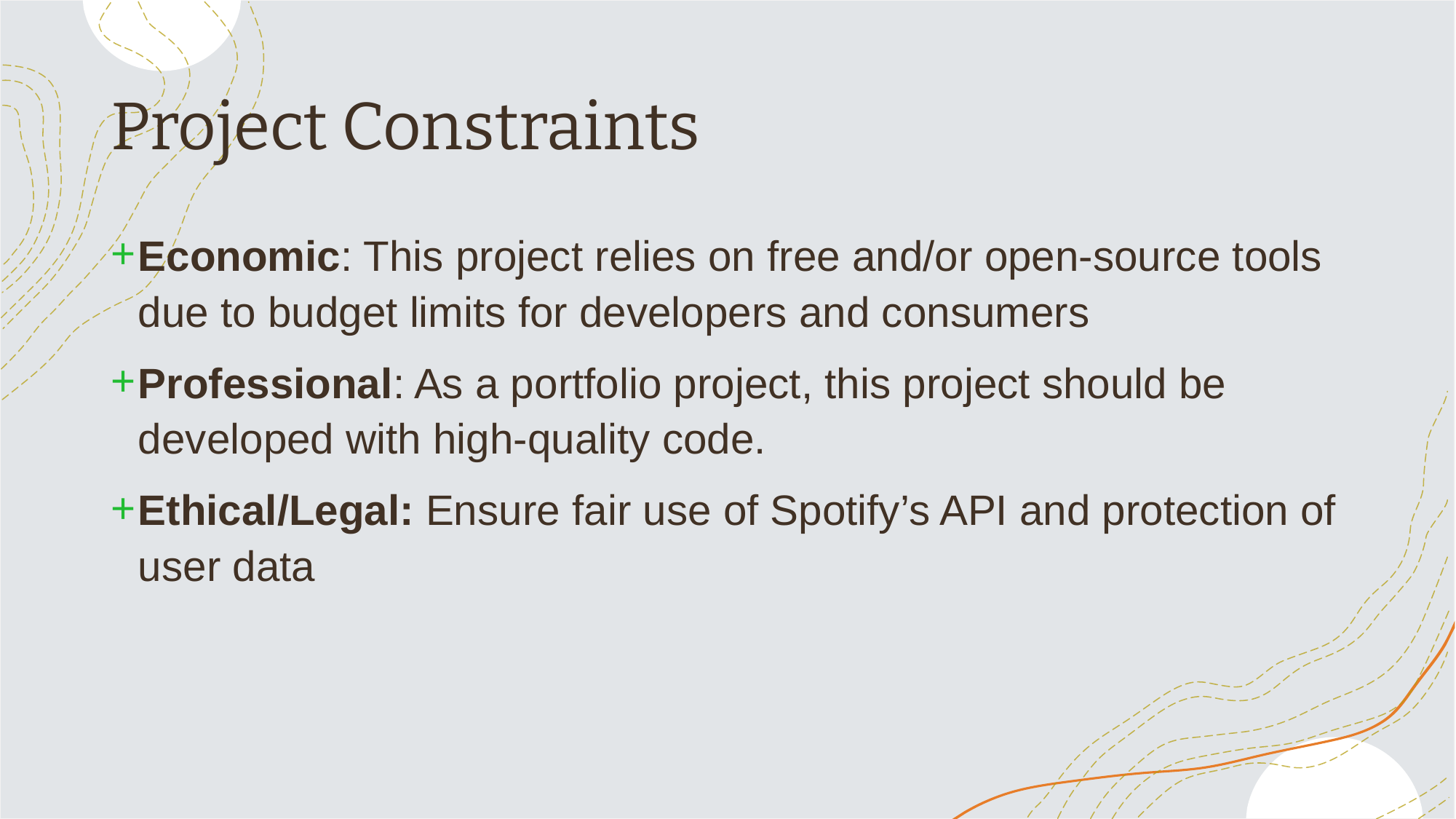

# Project Constraints
Economic: This project relies on free and/or open-source tools due to budget limits for developers and consumers
Professional: As a portfolio project, this project should be developed with high-quality code.
Ethical/Legal: Ensure fair use of Spotify’s API and protection of user data